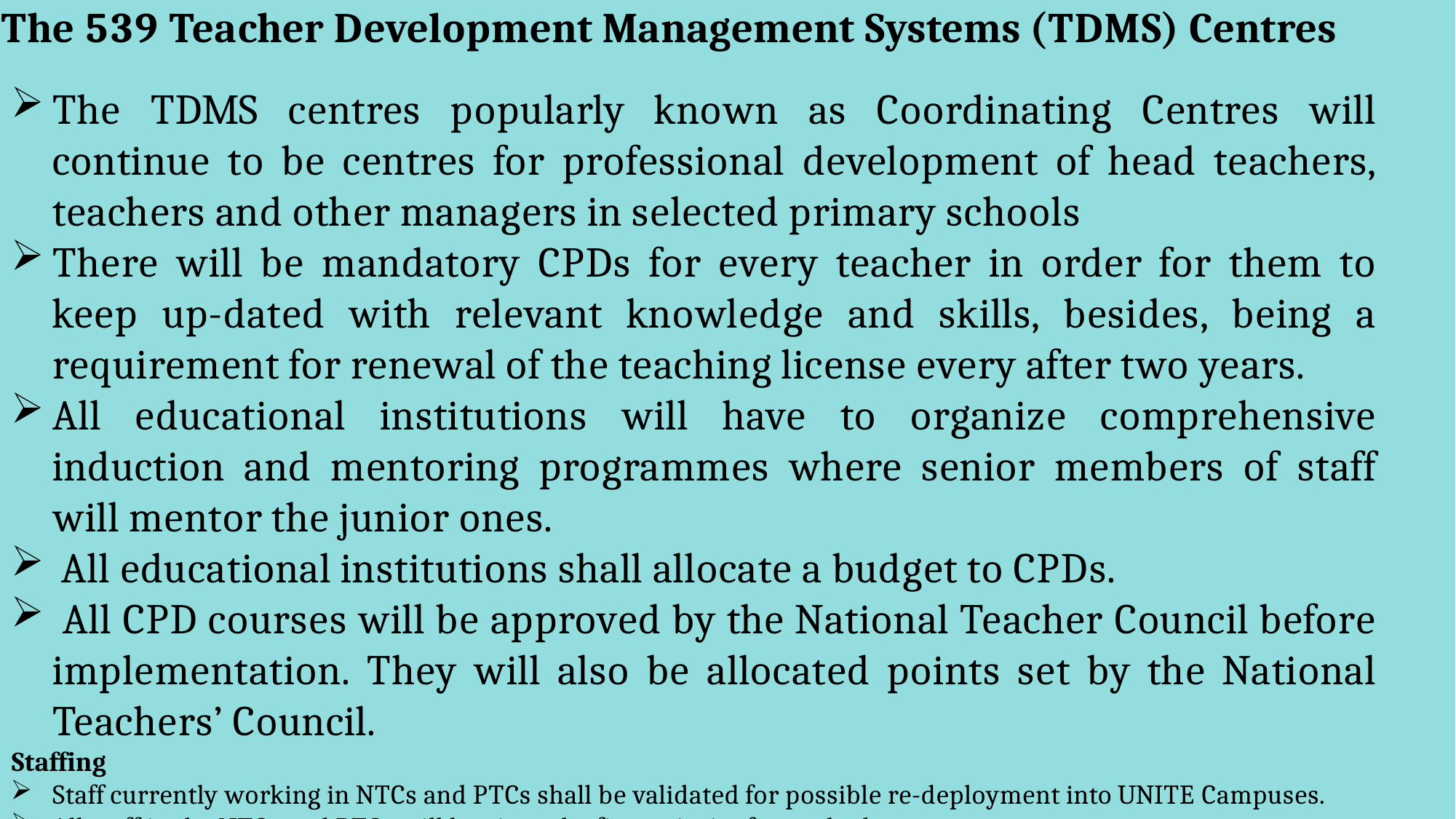

The 539 Teacher Development Management Systems (TDMS) Centres

The TDMS centres popularly known as Coordinating Centres will continue to be centres for professional development of head teachers, teachers and other managers in selected primary schools
There will be mandatory CPDs for every teacher in order for them to keep up-dated with relevant knowledge and skills, besides, being a requirement for renewal of the teaching license every after two years.
All educational institutions will have to organize comprehensive induction and mentoring programmes where senior members of staff will mentor the junior ones.
 All educational institutions shall allocate a budget to CPDs.
 All CPD courses will be approved by the National Teacher Council before implementation. They will also be allocated points set by the National Teachers’ Council.
Staffing
Staff currently working in NTCs and PTCs shall be validated for possible re-deployment into UNITE Campuses.
All staff in the NTCs and PTCs will be given the first priority for re-deployment.
Staff on course shall be maintained and given a grace period to complete the course.
For one to be legible to teach in the TTIs, must possess a minimum of a Bachelor’s degree, whereas those to teach in UNITE Campuses must possess a minimum of a Masters’ degree in a relevant field of specialisation.
The staff for UNITE will be appointed by UNITE Council.
The staff that  will not meet the required qualifications will be deployed into other appropriate and suitable Government of Uganda educational institutions basing on their areas of specialization and qualifications.